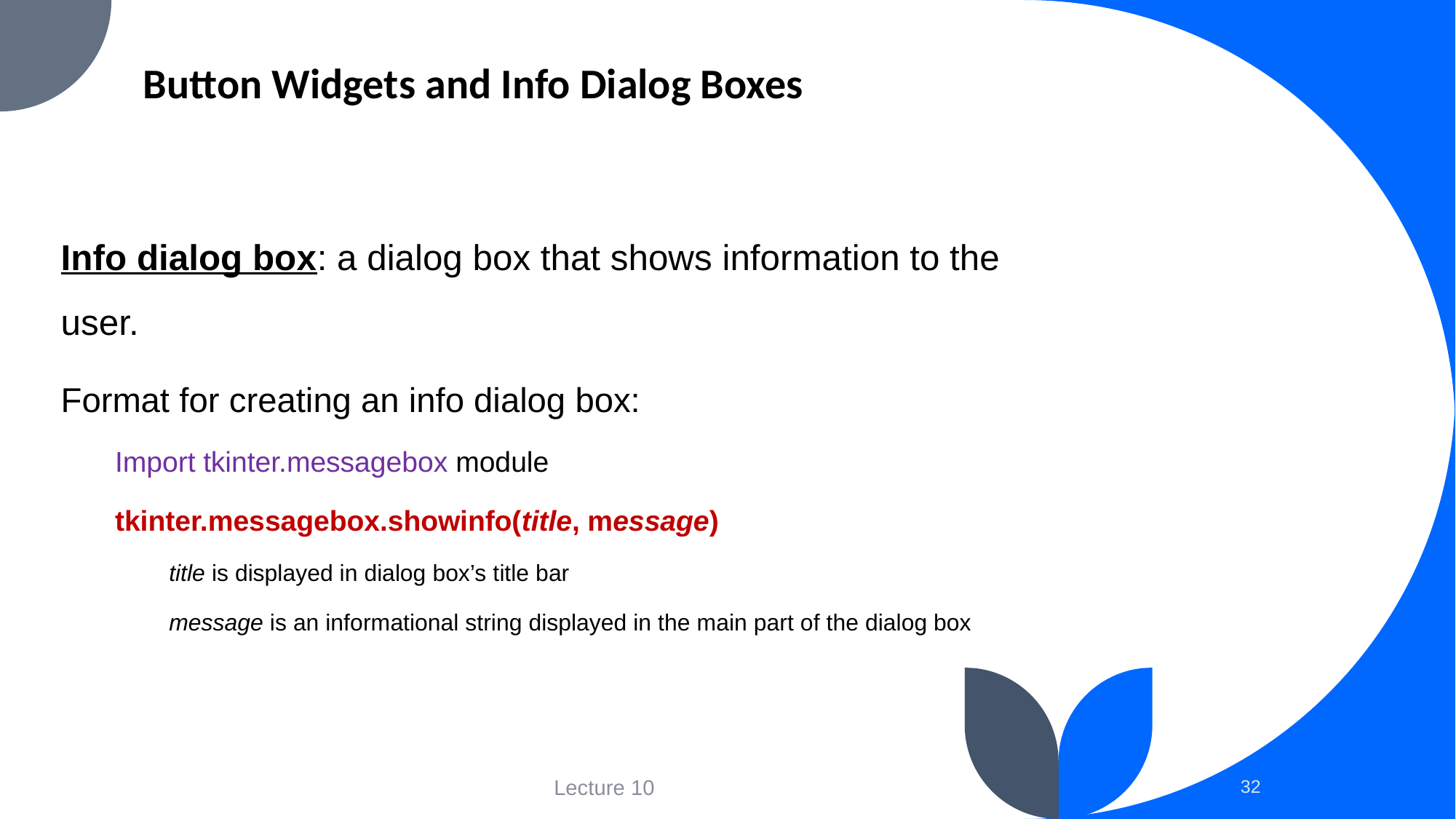

# Button Widgets and Info Dialog Boxes
Info dialog box: a dialog box that shows information to the user.
Format for creating an info dialog box:
Import tkinter.messagebox module
tkinter.messagebox.showinfo(title, message)
title is displayed in dialog box’s title bar
message is an informational string displayed in the main part of the dialog box

32
Lecture 10